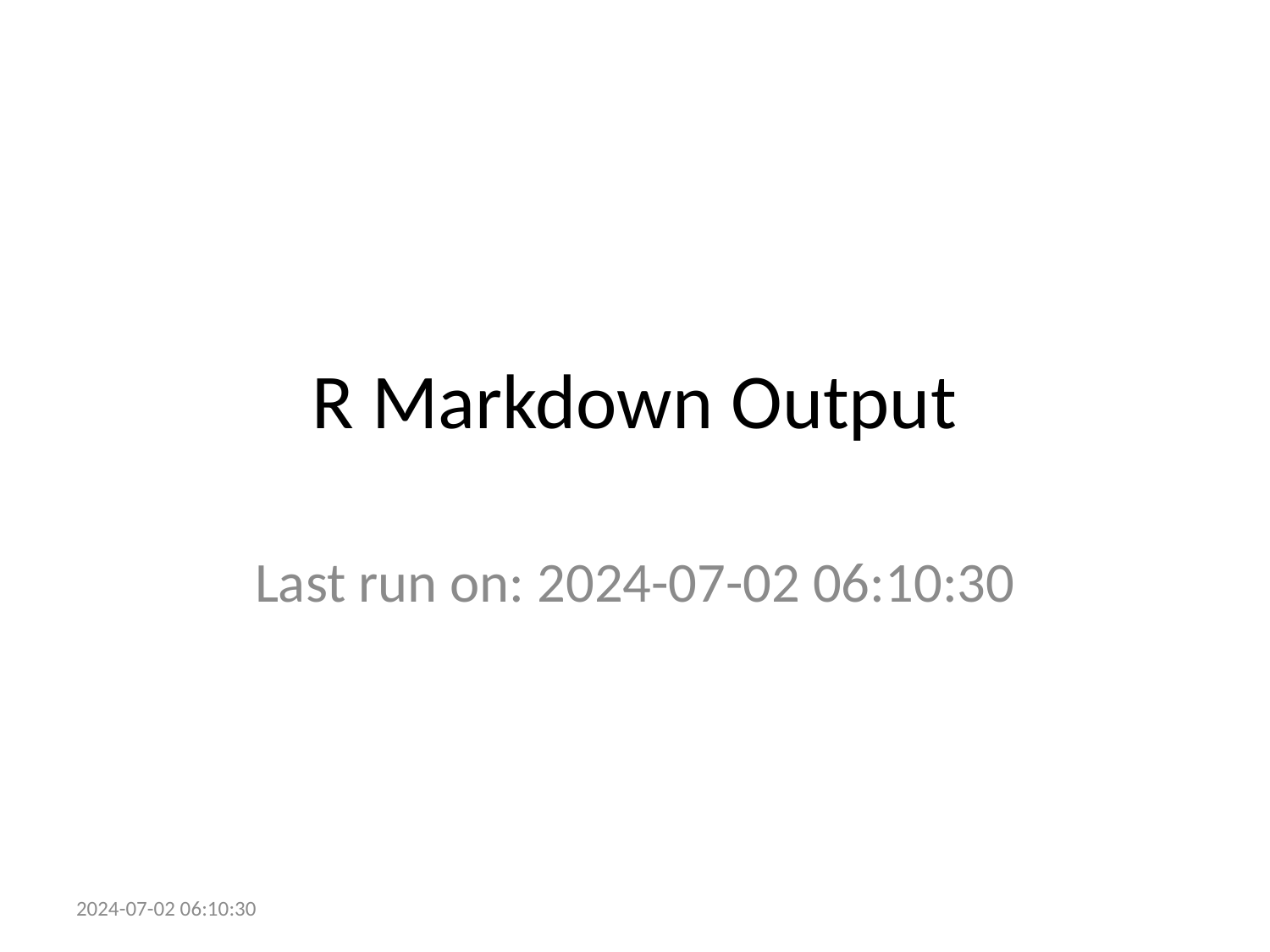

# R Markdown Output
Last run on: 2024-07-02 06:10:30
2024-07-02 06:10:30